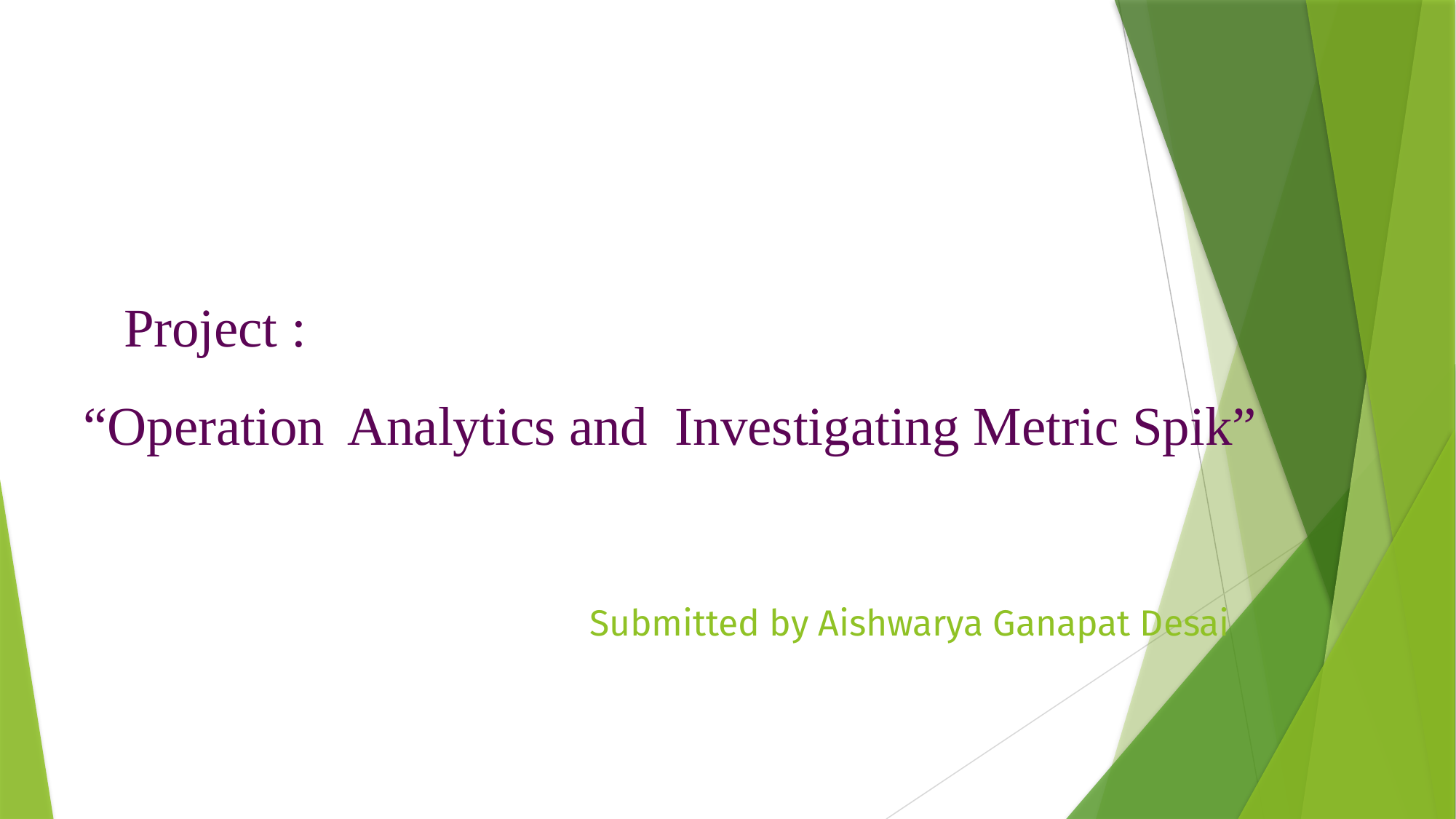

# Project : “Operation  Analytics and  Investigating Metric Spik” Submitted by Aishwarya Ganapat Desai